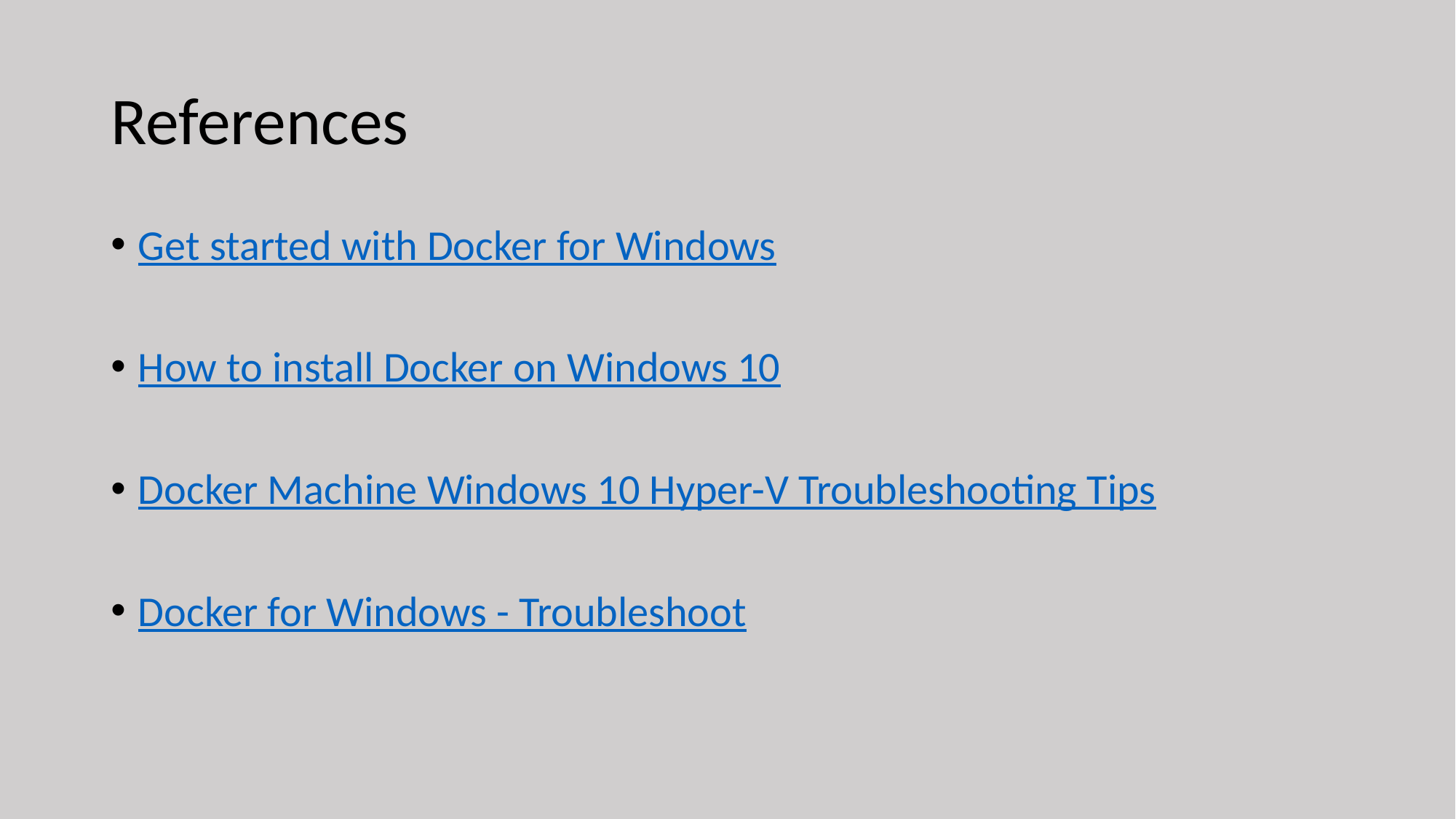

# References
Get started with Docker for Windows

How to install Docker on Windows 10

Docker Machine Windows 10 Hyper-V Troubleshooting Tips

Docker for Windows - Troubleshoot